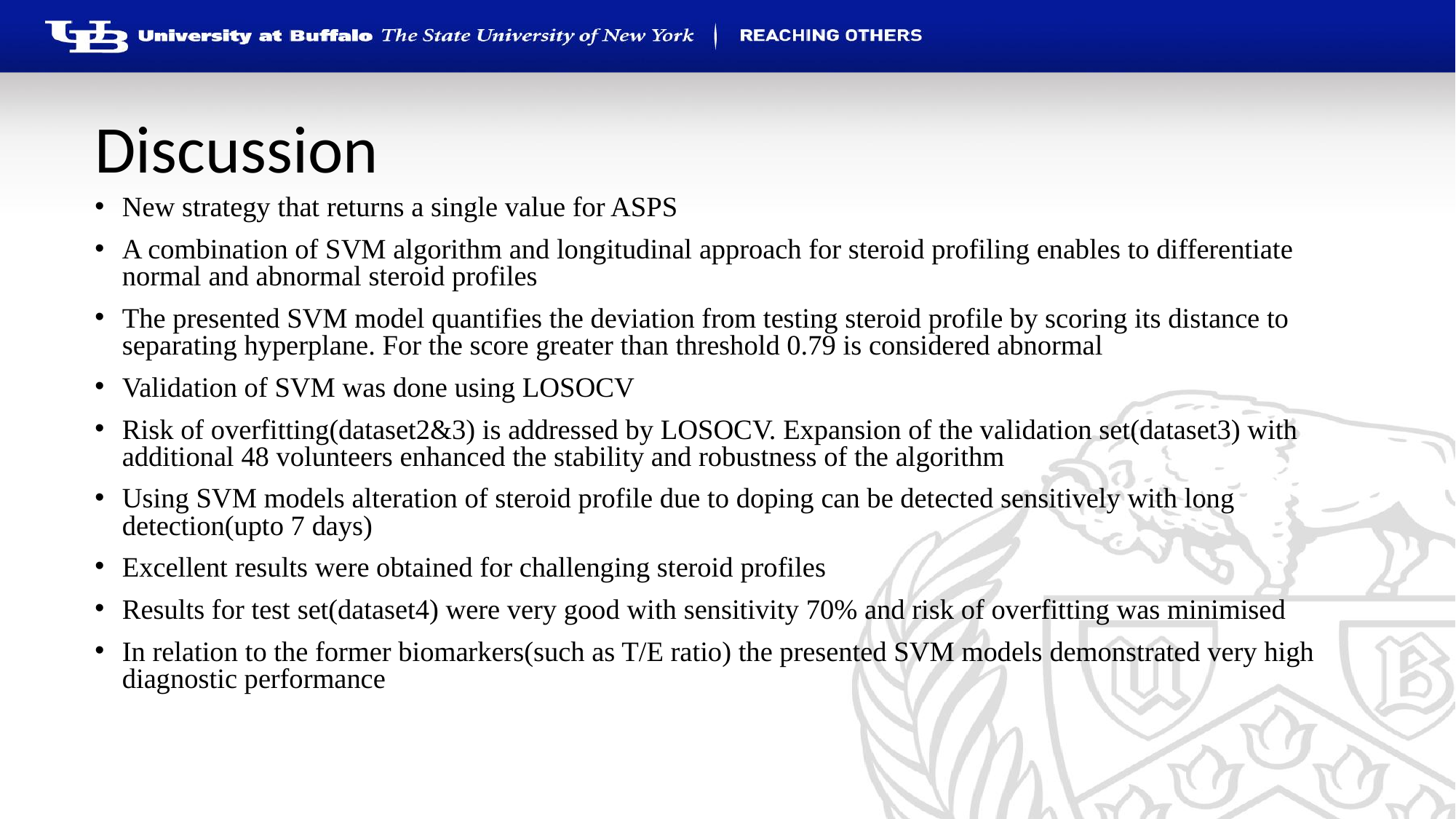

# Discussion
New strategy that returns a single value for ASPS
A combination of SVM algorithm and longitudinal approach for steroid profiling enables to differentiate normal and abnormal steroid profiles
The presented SVM model quantifies the deviation from testing steroid profile by scoring its distance to separating hyperplane. For the score greater than threshold 0.79 is considered abnormal
Validation of SVM was done using LOSOCV
Risk of overfitting(dataset2&3) is addressed by LOSOCV. Expansion of the validation set(dataset3) with additional 48 volunteers enhanced the stability and robustness of the algorithm
Using SVM models alteration of steroid profile due to doping can be detected sensitively with long detection(upto 7 days)
Excellent results were obtained for challenging steroid profiles
Results for test set(dataset4) were very good with sensitivity 70% and risk of overfitting was minimised
In relation to the former biomarkers(such as T/E ratio) the presented SVM models demonstrated very high diagnostic performance